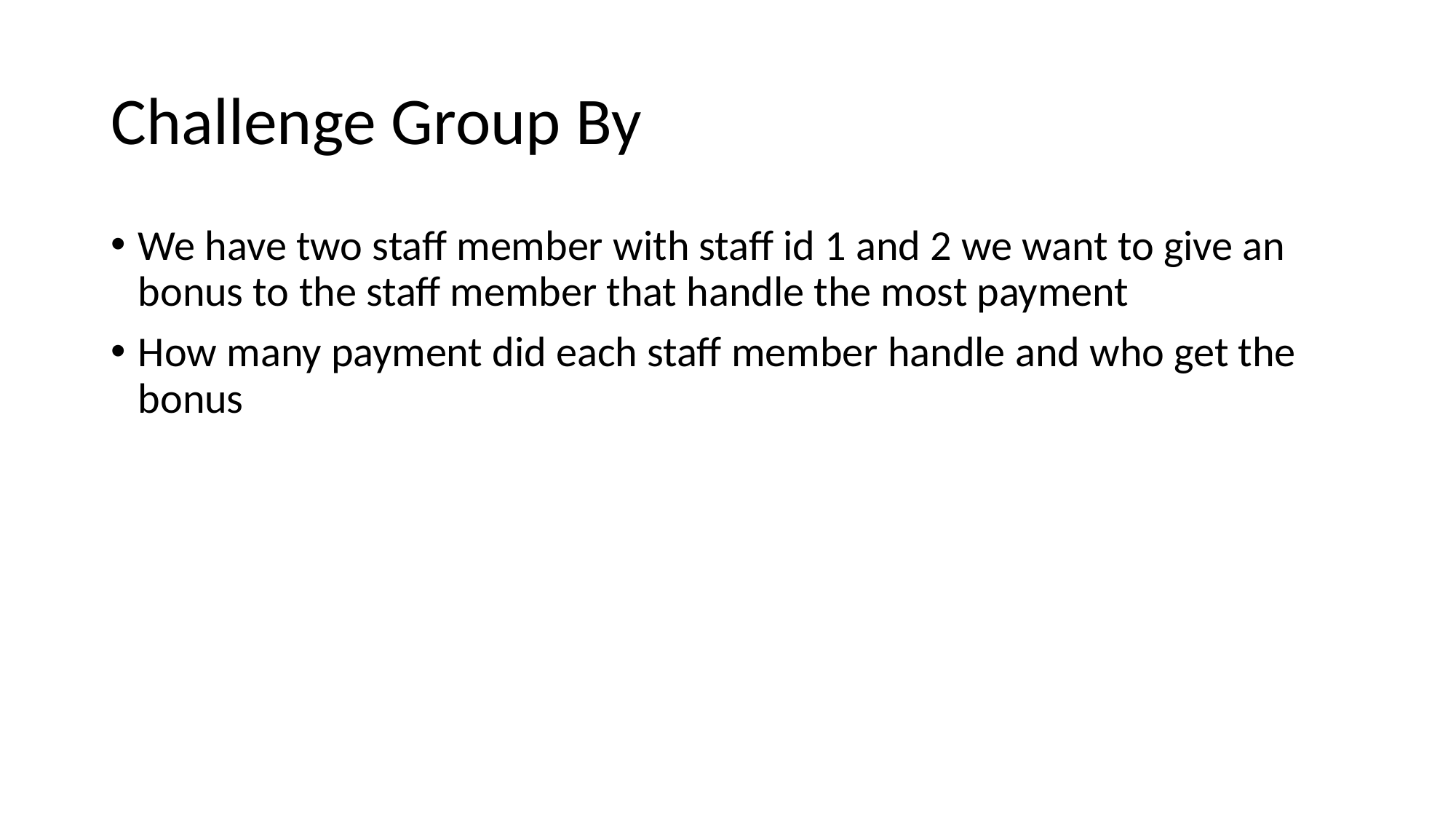

# Challenge Group By
We have two staff member with staff id 1 and 2 we want to give an bonus to the staff member that handle the most payment
How many payment did each staff member handle and who get the bonus